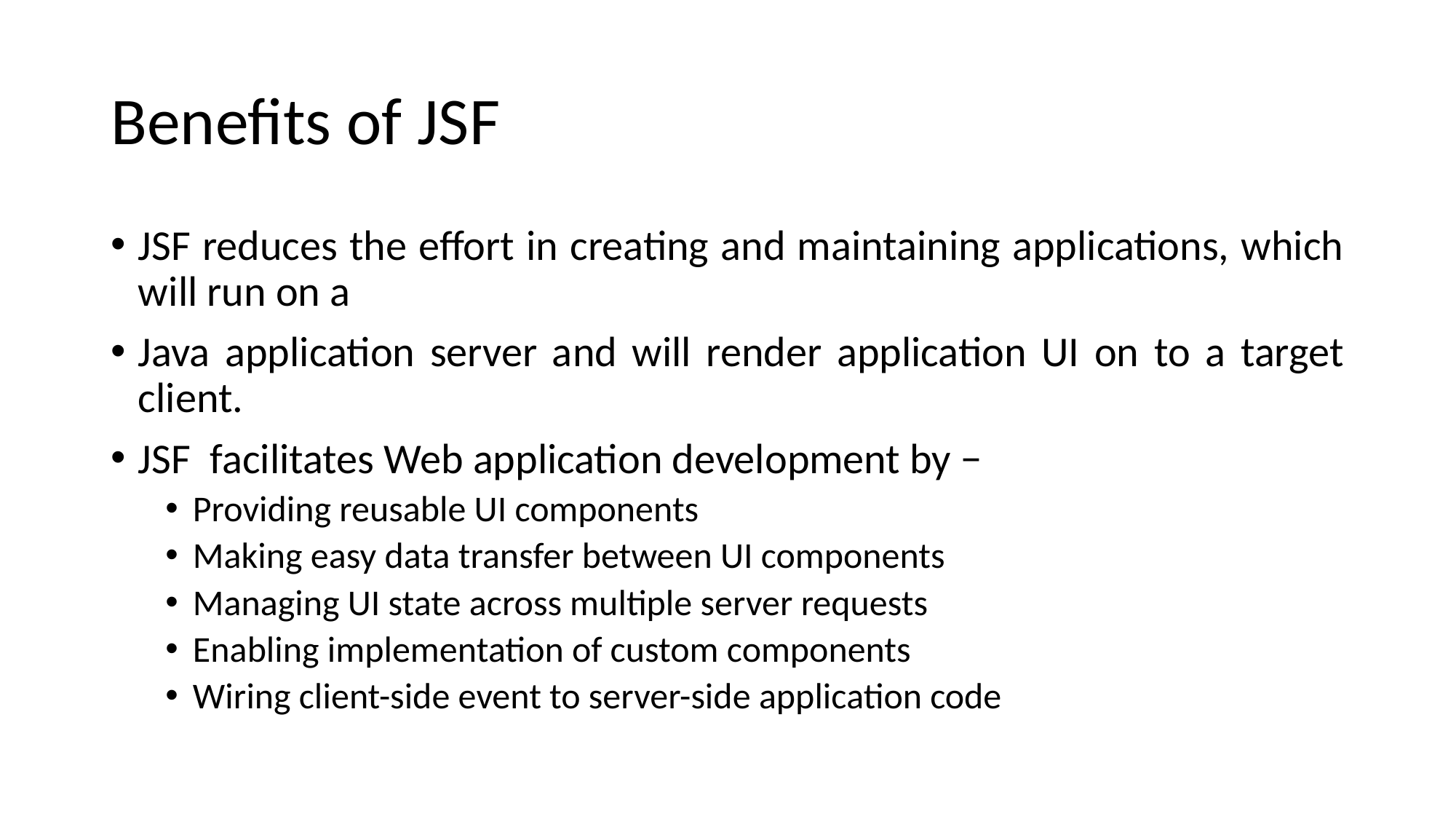

# Benefits of JSF
JSF reduces the effort in creating and maintaining applications, which will run on a
Java application server and will render application UI on to a target client.
JSF  facilitates Web application development by −
Providing reusable UI components
Making easy data transfer between UI components
Managing UI state across multiple server requests
Enabling implementation of custom components
Wiring client-side event to server-side application code